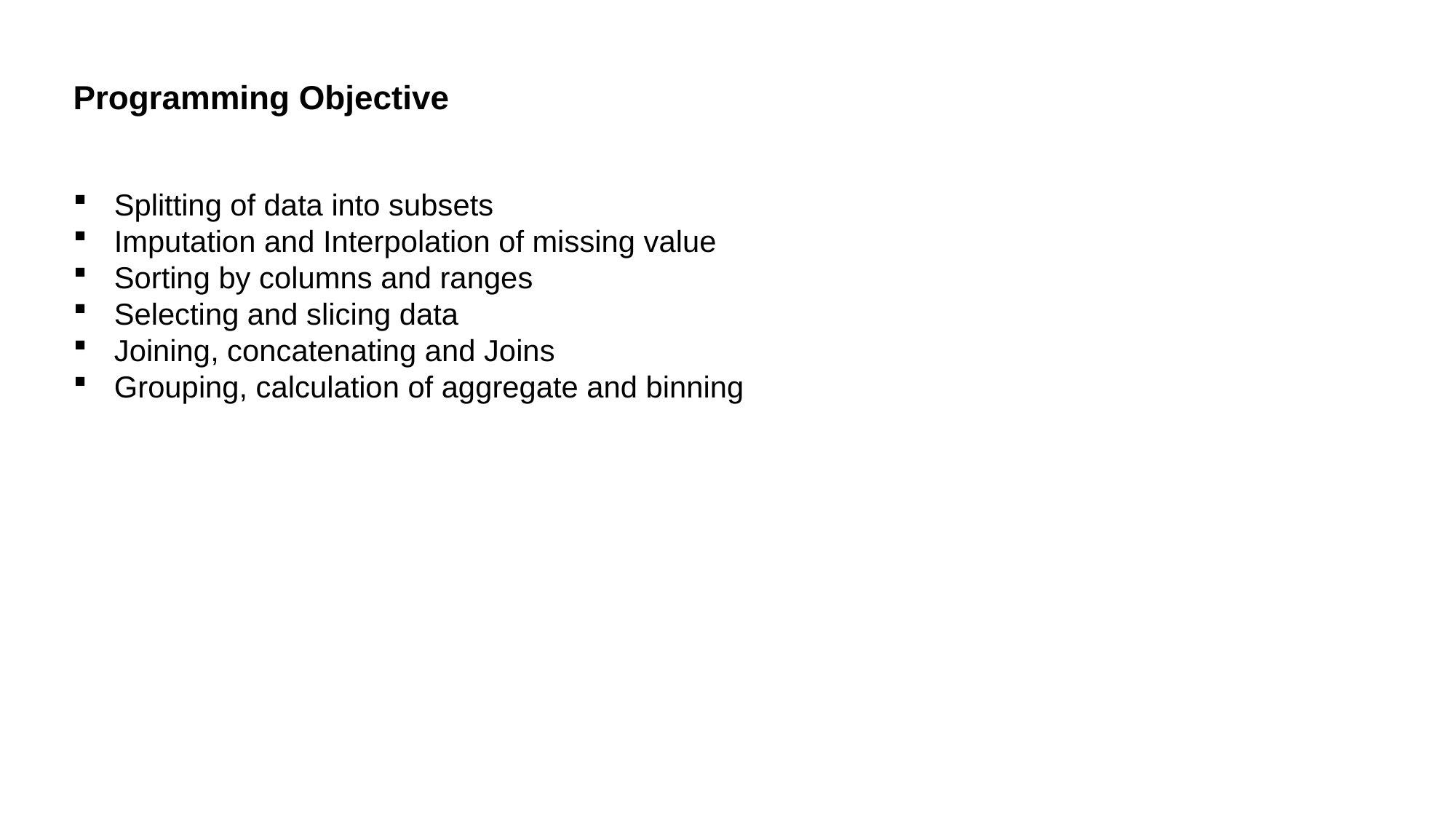

Programming Objective
Splitting of data into subsets
Imputation and Interpolation of missing value
Sorting by columns and ranges
Selecting and slicing data
Joining, concatenating and Joins
Grouping, calculation of aggregate and binning
Slide 5
November 26, 2022